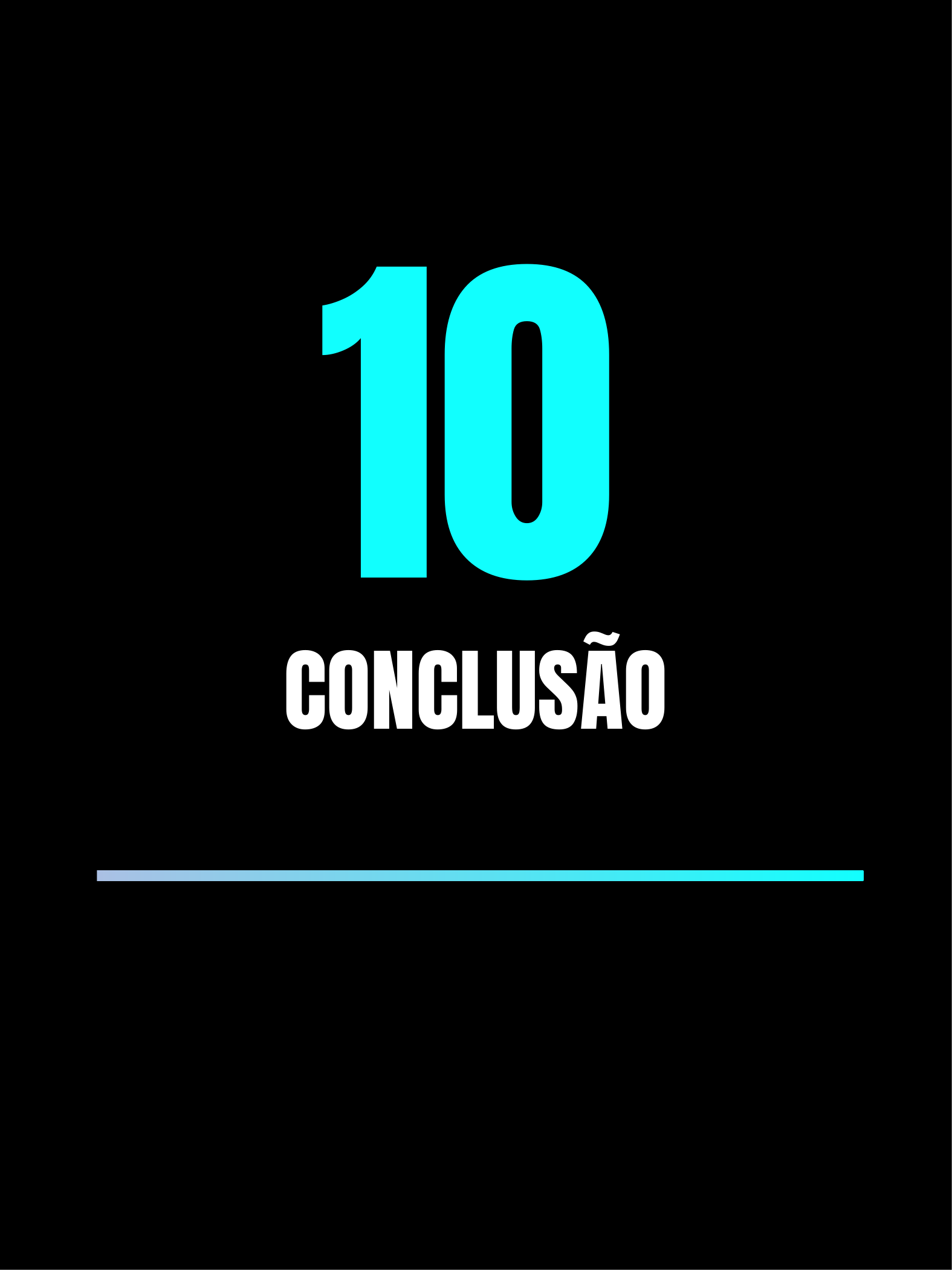

10
Conclusão

O MANUAL DEFINITIVO DA CONTA GOV.BR
22